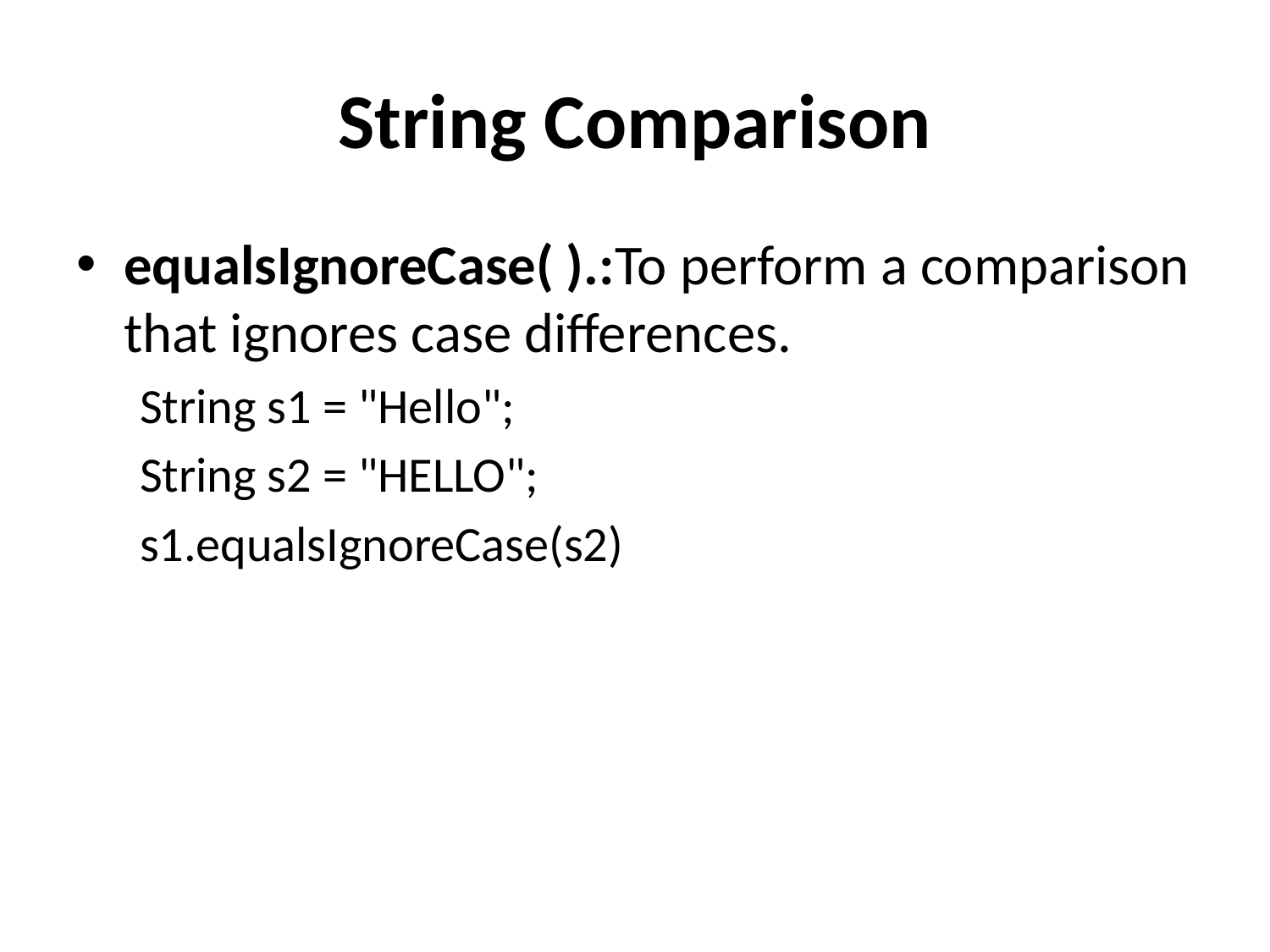

# String Comparison
equalsIgnoreCase( ).:To perform a comparison that ignores case differences.
String s1 = "Hello";
String s2 = "HELLO";
s1.equalsIgnoreCase(s2)